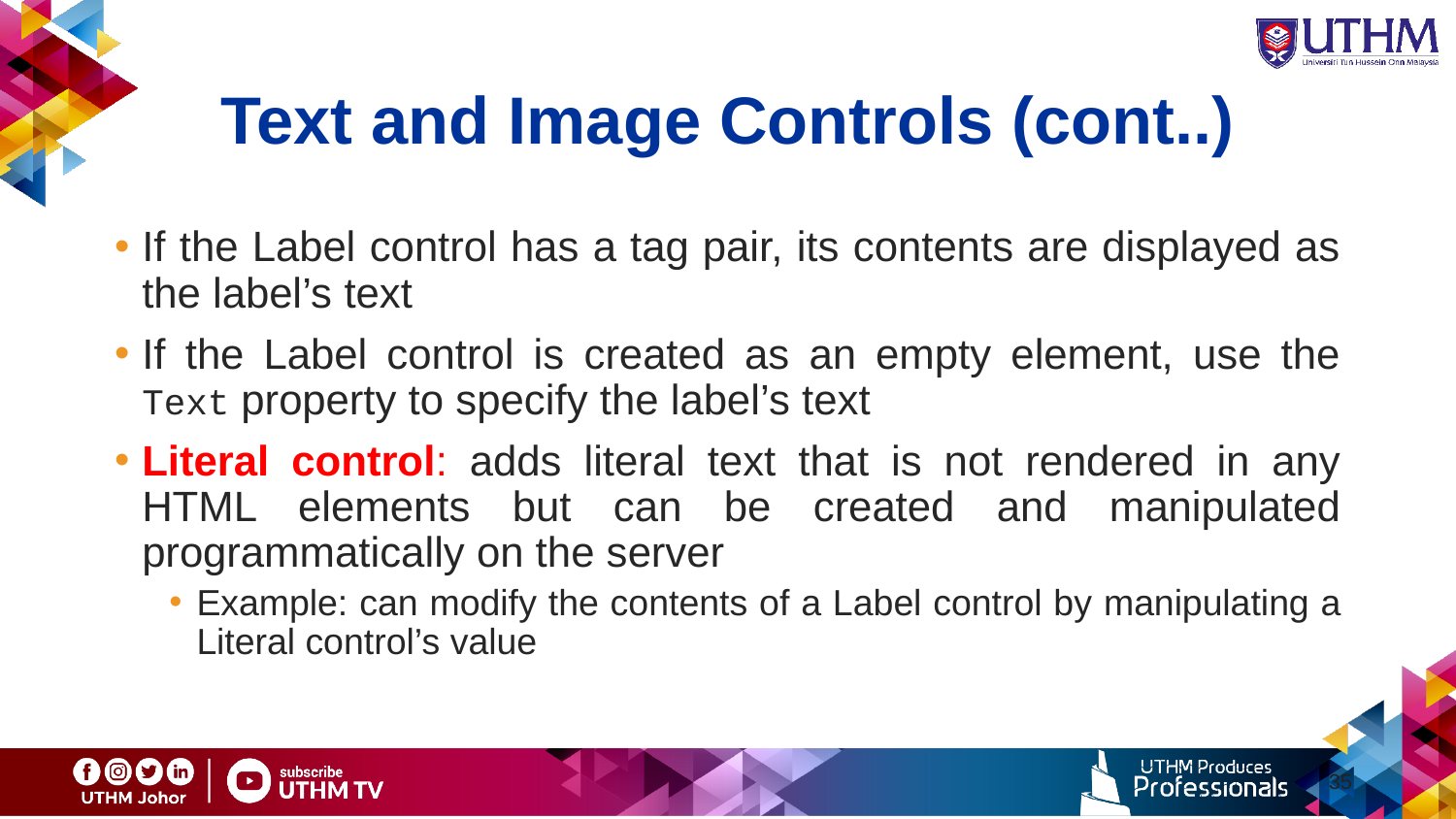

# Text and Image Controls (cont..)‏
If the Label control has a tag pair, its contents are displayed as the label’s text
If the Label control is created as an empty element, use the Text property to specify the label’s text
Literal control: adds literal text that is not rendered in any HTML elements but can be created and manipulated programmatically on the server
Example: can modify the contents of a Label control by manipulating a Literal control’s value

35